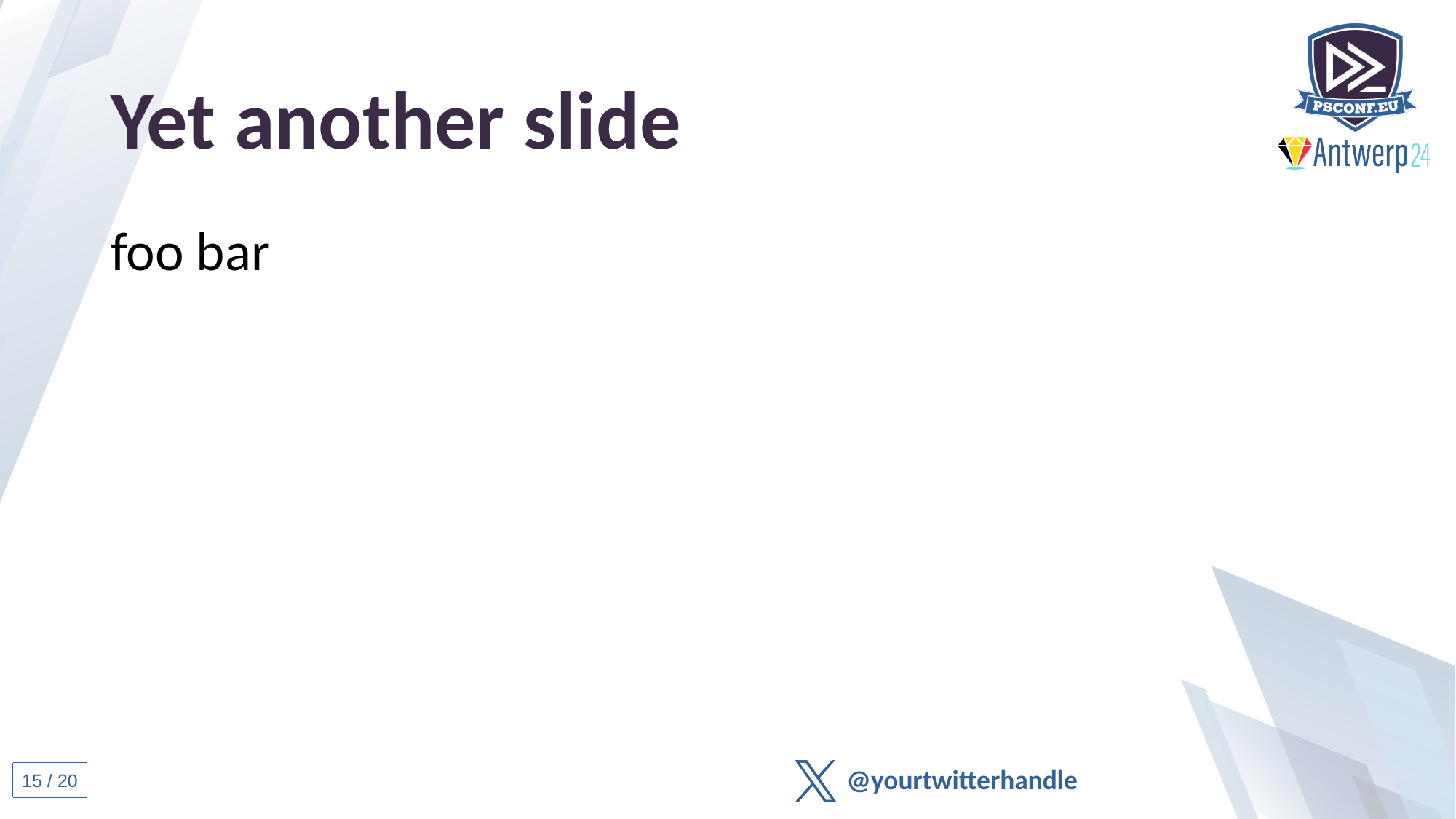

# Yet another slide
foo bar
15 / 20